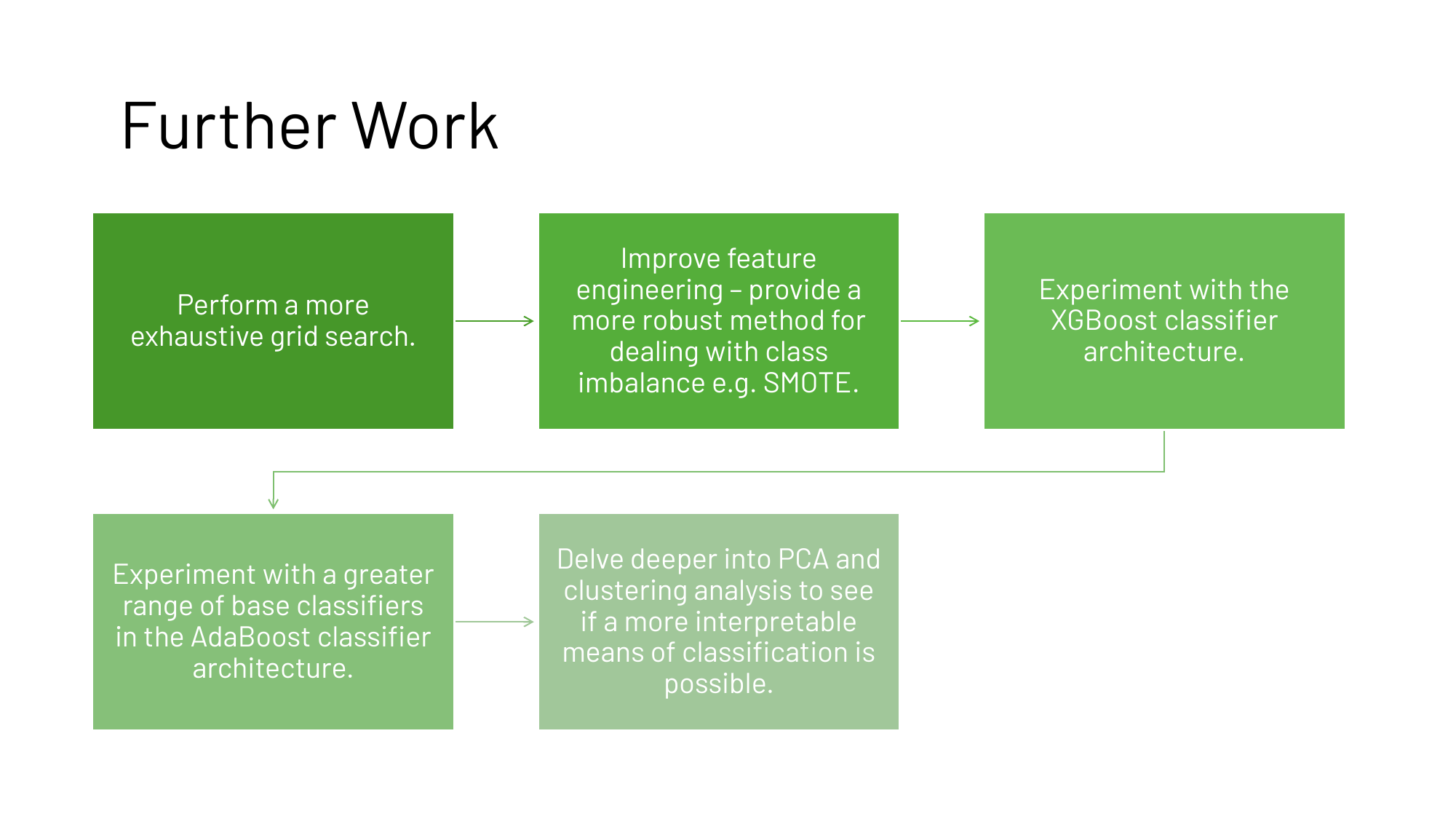

# Further Work

Perform a more exhaustive grid search.

Improve feature engineering – provide a more robust method for dealing with class imbalance e.g. SMOTE.

Experiment with the XGBoost classifier architecture.

Experiment with a greater range of base classifiers in the AdaBoost classifier architecture.
Delve deeper into PCA and clustering analysis to see if a more interpretable means of classification is possible.